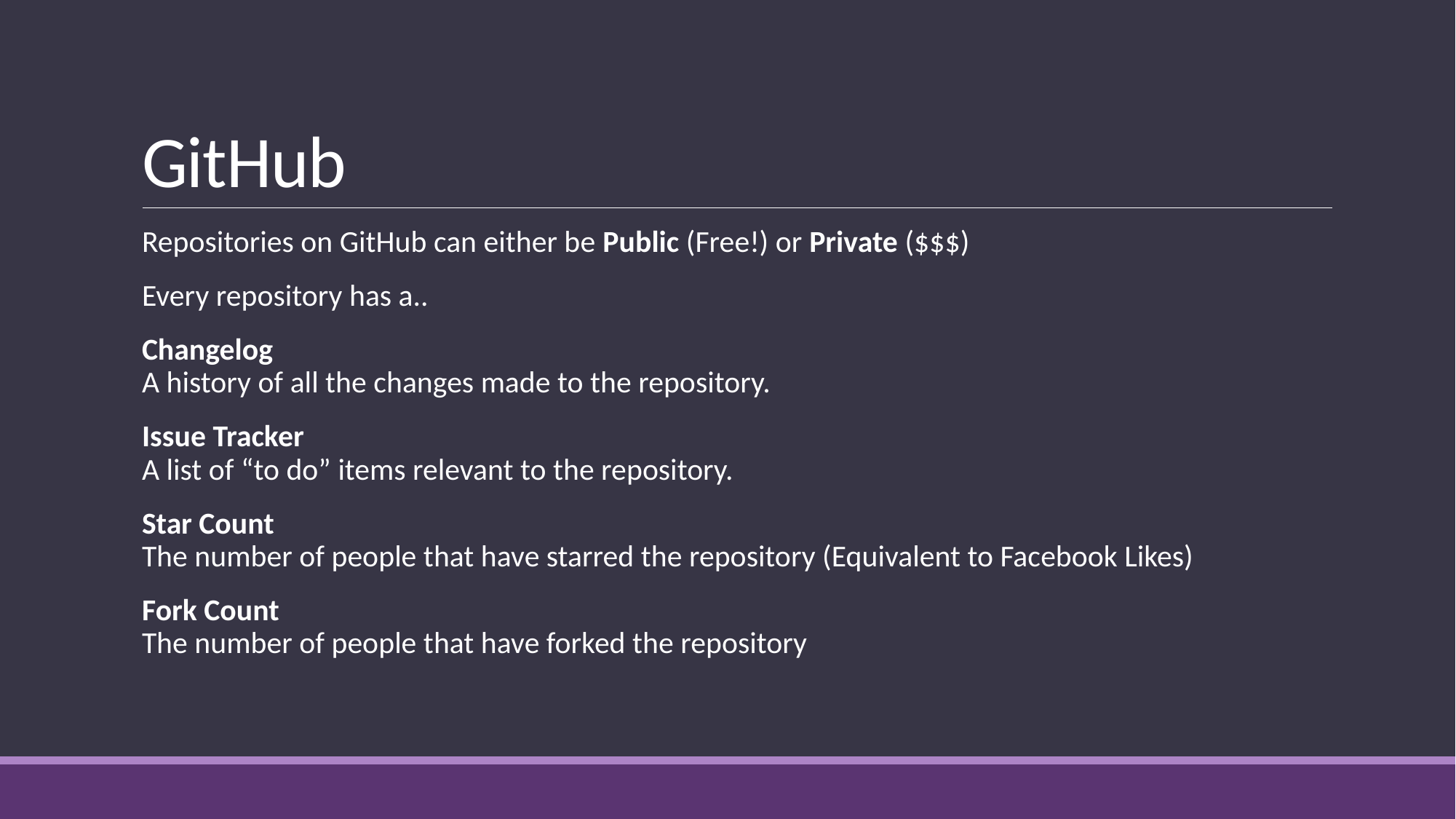

# GitHub
Repositories on GitHub can either be Public (Free!) or Private ($$$)
Every repository has a..
Changelog
A history of all the changes made to the repository.
Issue Tracker
A list of “to do” items relevant to the repository.
Star Count
The number of people that have starred the repository (Equivalent to Facebook Likes)
Fork Count
The number of people that have forked the repository